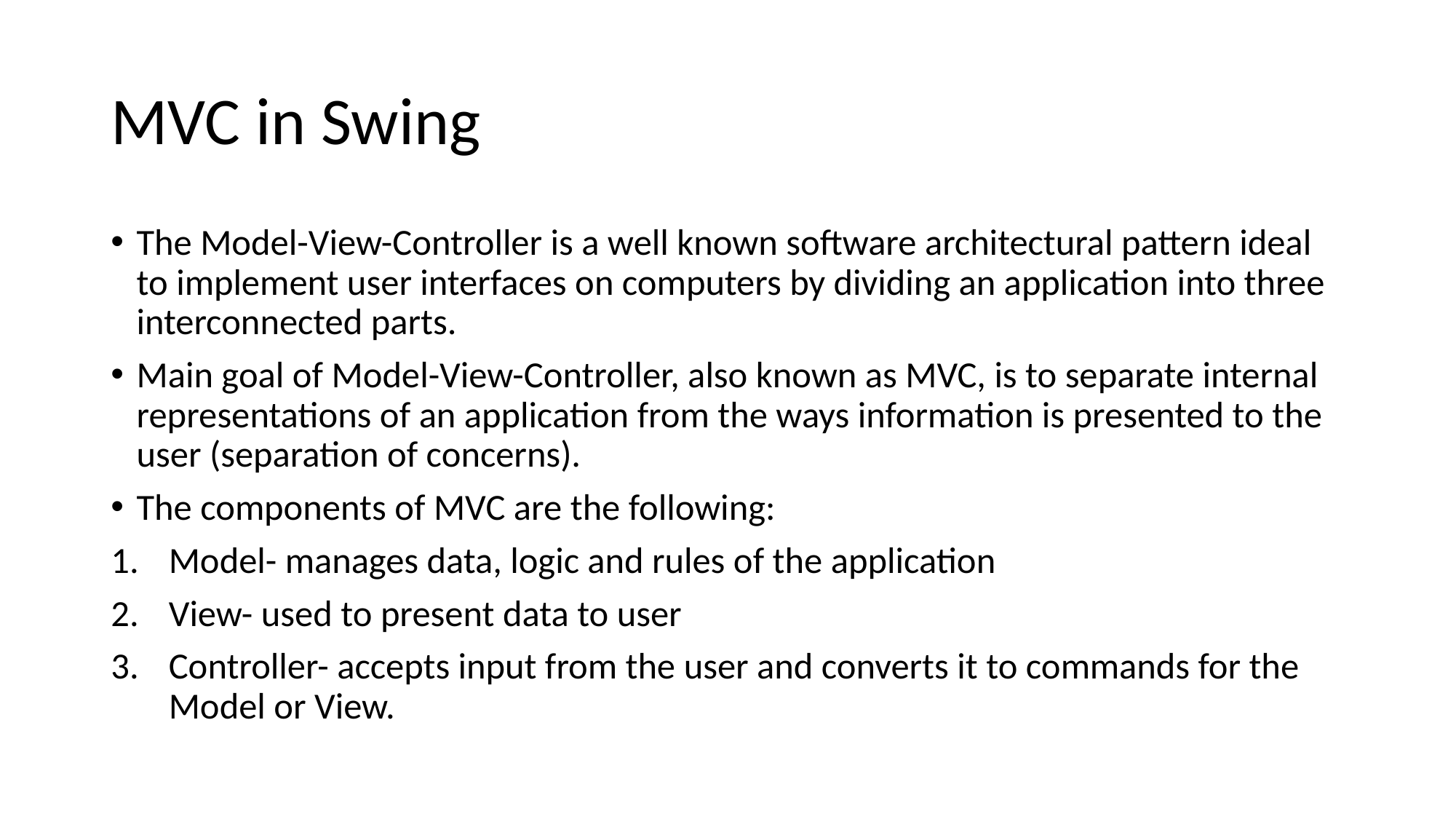

# MVC in Swing
The Model-View-Controller is a well known software architectural pattern ideal to implement user interfaces on computers by dividing an application into three interconnected parts.
Main goal of Model-View-Controller, also known as MVC, is to separate internal representations of an application from the ways information is presented to the user (separation of concerns).
The components of MVC are the following:
Model- manages data, logic and rules of the application
View- used to present data to user
Controller- accepts input from the user and converts it to commands for the Model or View.